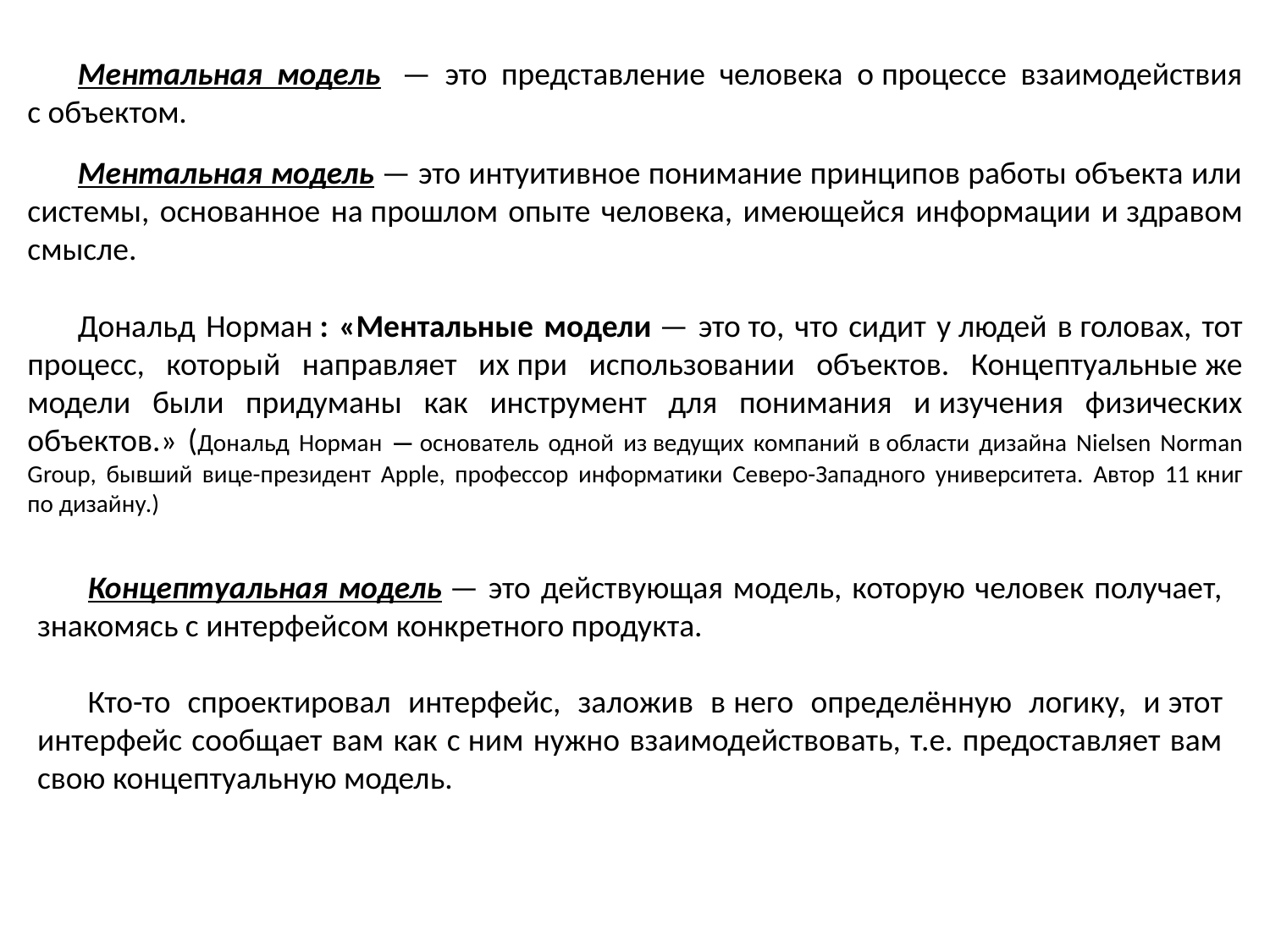

Ментальная модель  — это представление человека о процессе взаимодействия с объектом.
Ментальная модель — это интуитивное понимание принципов работы объекта или системы, основанное на прошлом опыте человека, имеющейся информации и здравом смысле.
Дональд Норман : «Ментальные модели — это то, что сидит у людей в головах, тот процесс, который направляет их при использовании объектов. Концептуальные же модели были придуманы как инструмент для понимания и изучения физических объектов.» (Дональд Норман — основатель одной из ведущих компаний в области дизайна Nielsen Norman Group, бывший вице-президент Apple, профессор информатики Северо-Западного университета. Автор 11 книг по дизайну.)
Концептуальная модель — это действующая модель, которую человек получает, знакомясь с интерфейсом конкретного продукта.

Кто-то спроектировал интерфейс, заложив в него определённую логику, и этот интерфейс сообщает вам как с ним нужно взаимодействовать, т.е. предоставляет вам свою концептуальную модель.